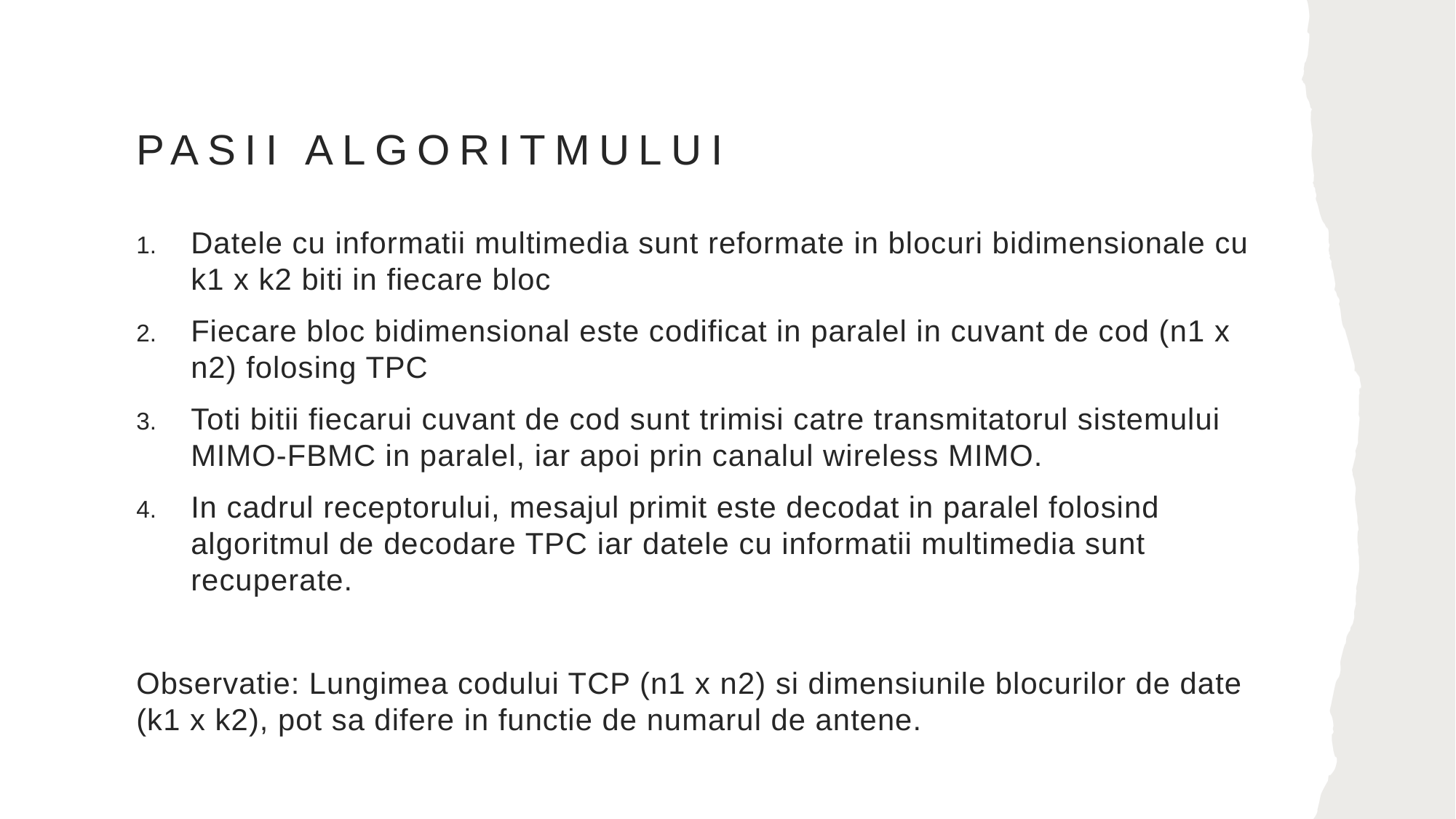

# Pasii algoritmului
Datele cu informatii multimedia sunt reformate in blocuri bidimensionale cu k1 x k2 biti in fiecare bloc
Fiecare bloc bidimensional este codificat in paralel in cuvant de cod (n1 x n2) folosing TPC
Toti bitii fiecarui cuvant de cod sunt trimisi catre transmitatorul sistemului MIMO-FBMC in paralel, iar apoi prin canalul wireless MIMO.
In cadrul receptorului, mesajul primit este decodat in paralel folosind algoritmul de decodare TPC iar datele cu informatii multimedia sunt recuperate.

Observatie: Lungimea codului TCP (n1 x n2) si dimensiunile blocurilor de date (k1 x k2), pot sa difere in functie de numarul de antene.